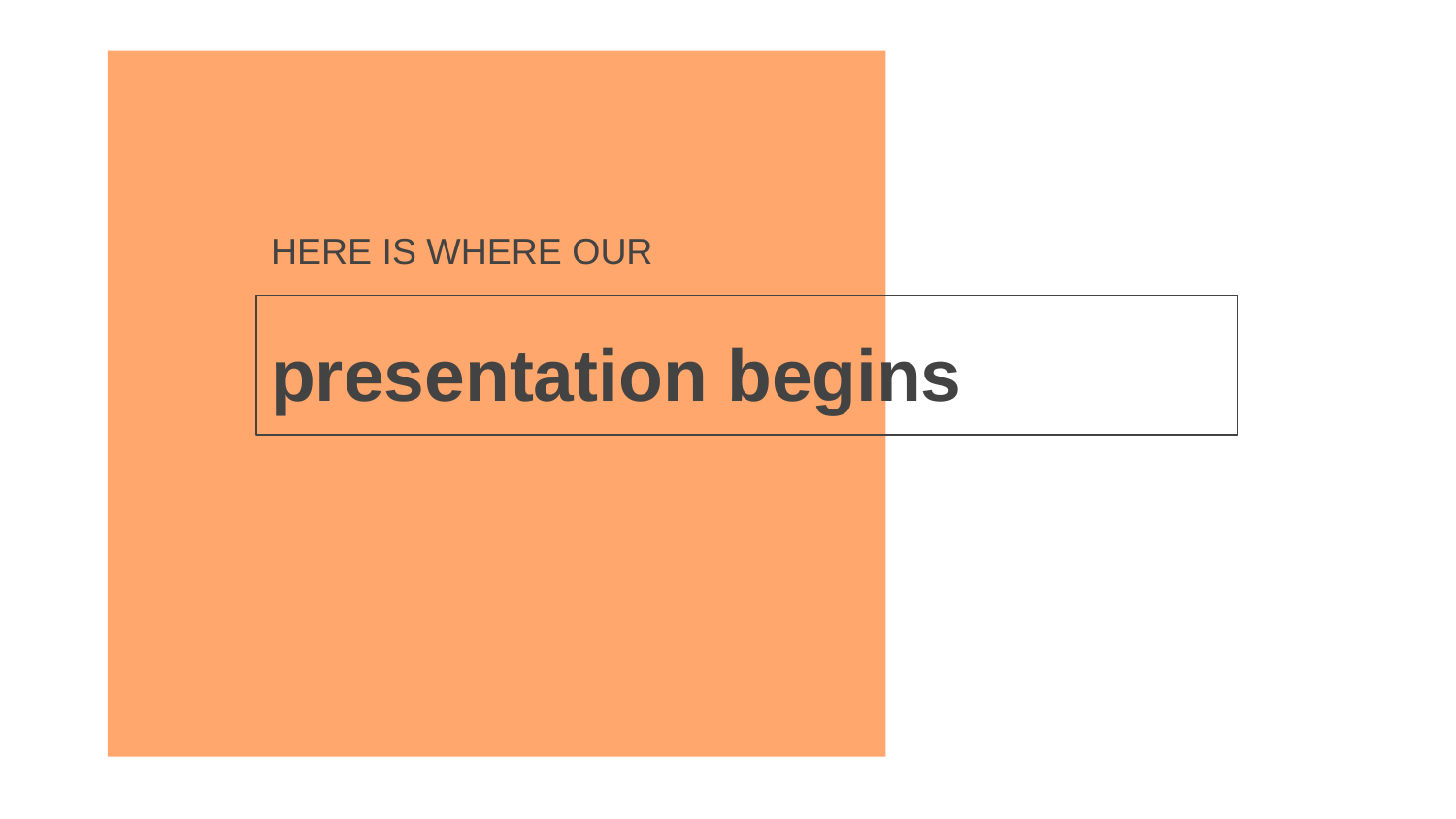

HERE IS WHERE OUR
# presentation begins